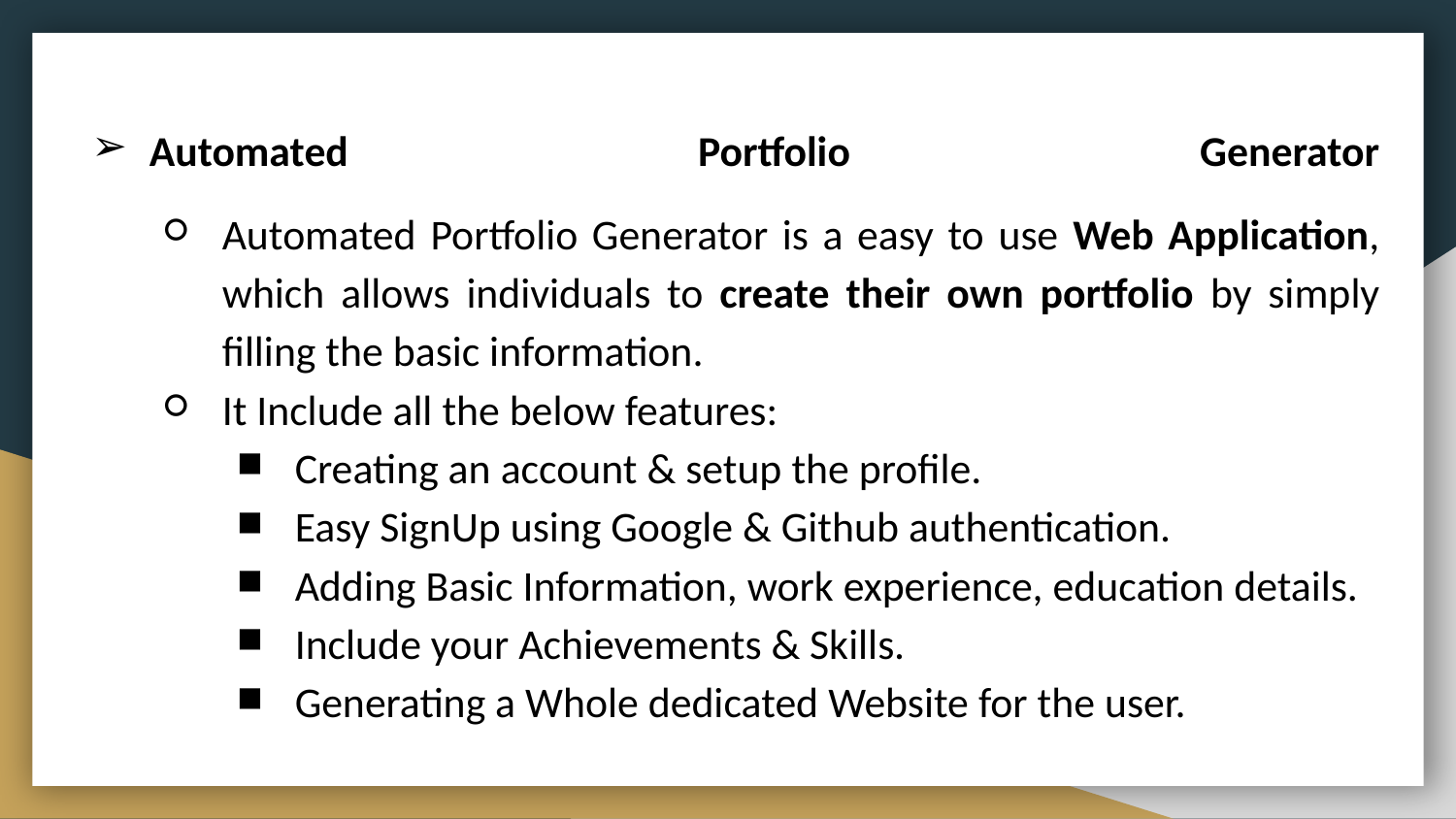

Automated Portfolio Generator
Automated Portfolio Generator is a easy to use Web Application, which allows individuals to create their own portfolio by simply filling the basic information.
It Include all the below features:
Creating an account & setup the profile.
Easy SignUp using Google & Github authentication.
Adding Basic Information, work experience, education details.
Include your Achievements & Skills.
Generating a Whole dedicated Website for the user.